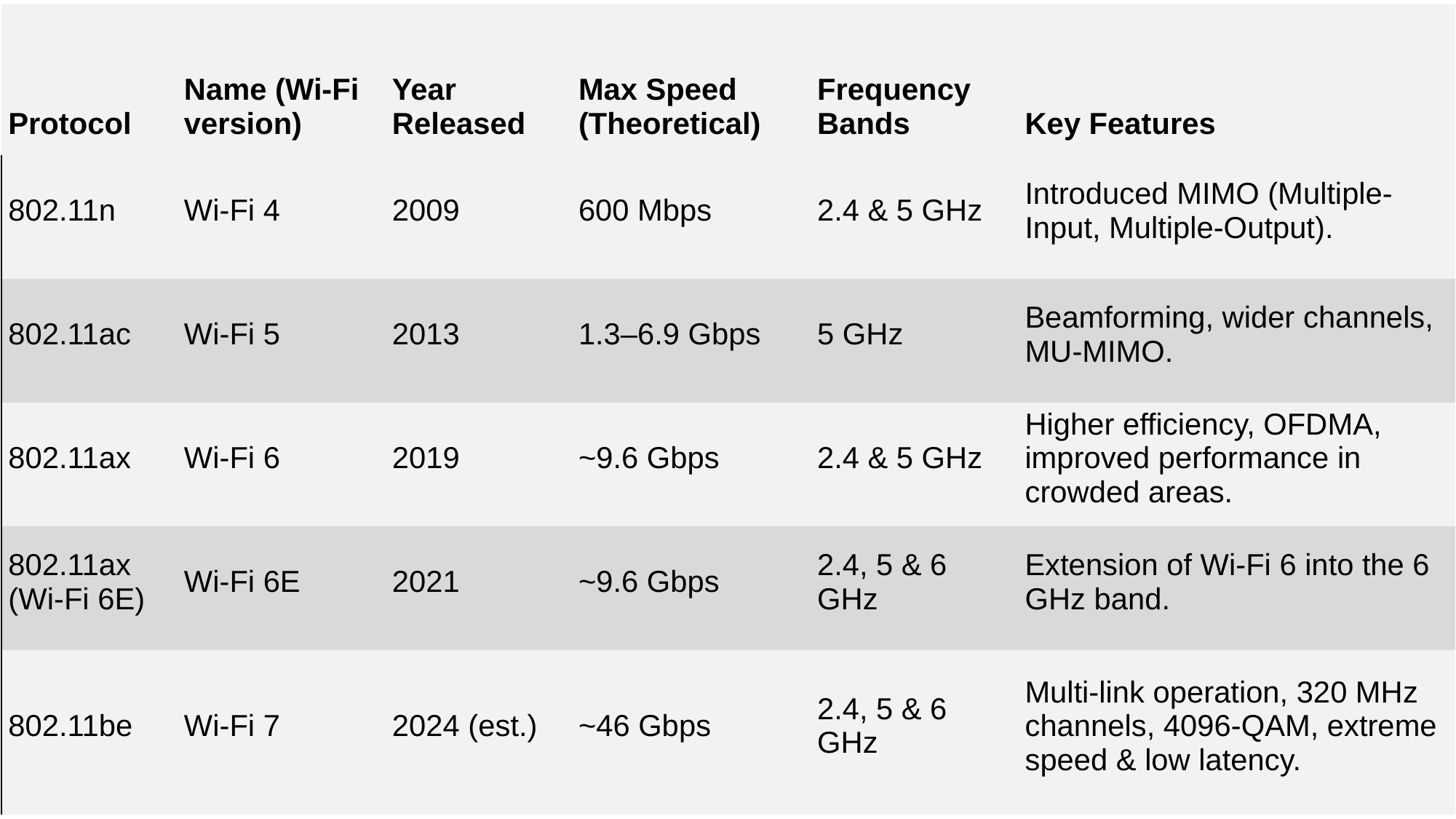

| Protocol | Name (Wi-Fi version) | Year Released | Max Speed (Theoretical) | Frequency Bands | Key Features |
| --- | --- | --- | --- | --- | --- |
| 802.11n | Wi-Fi 4 | 2009 | 600 Mbps | 2.4 & 5 GHz | Introduced MIMO (Multiple-Input, Multiple-Output). |
| 802.11ac | Wi-Fi 5 | 2013 | 1.3–6.9 Gbps | 5 GHz | Beamforming, wider channels, MU-MIMO. |
| 802.11ax | Wi-Fi 6 | 2019 | ~9.6 Gbps | 2.4 & 5 GHz | Higher efficiency, OFDMA, improved performance in crowded areas. |
| 802.11ax (Wi-Fi 6E) | Wi-Fi 6E | 2021 | ~9.6 Gbps | 2.4, 5 & 6 GHz | Extension of Wi-Fi 6 into the 6 GHz band. |
| 802.11be | Wi-Fi 7 | 2024 (est.) | ~46 Gbps | 2.4, 5 & 6 GHz | Multi-link operation, 320 MHz channels, 4096-QAM, extreme speed & low latency. |